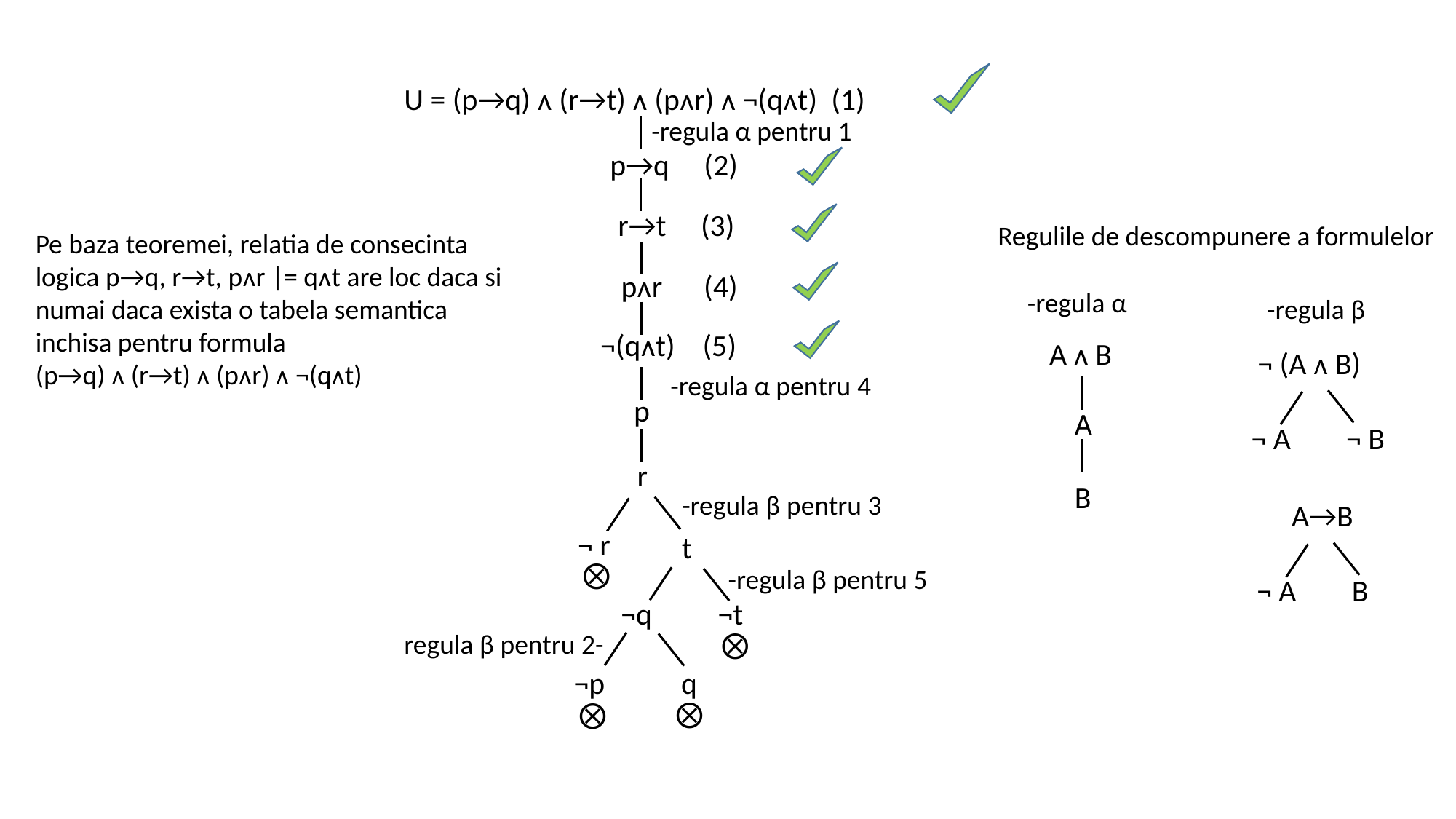

U = (p→q) ᴧ (r→t) ᴧ (pᴧr) ᴧ ¬(qᴧt)  (1)

-regula α pentru 1
p→q     (2)

r→t     (3)

Regulile de descompunere a formulelor
Pe baza teoremei, relatia de consecinta logica p→q, r→t, pᴧr |= qᴧt are loc daca si numai daca exista o tabela semantica inchisa pentru formula
(p→q) ᴧ (r→t) ᴧ (pᴧr) ᴧ ¬(qᴧt)
pᴧr      (4)

-regula α
-regula β
¬(qᴧt)    (5)

A ᴧ B
¬ (A ᴧ B)
-regula α pentru 4
p
A
¬ A
¬ B

r
B
-regula β pentru 3
A→B
¬ r
t
⨂
-regula β pentru 5
¬ A
B

¬t
¬q
regula β pentru 2-
⨂
¬p
q
⨂
⨂